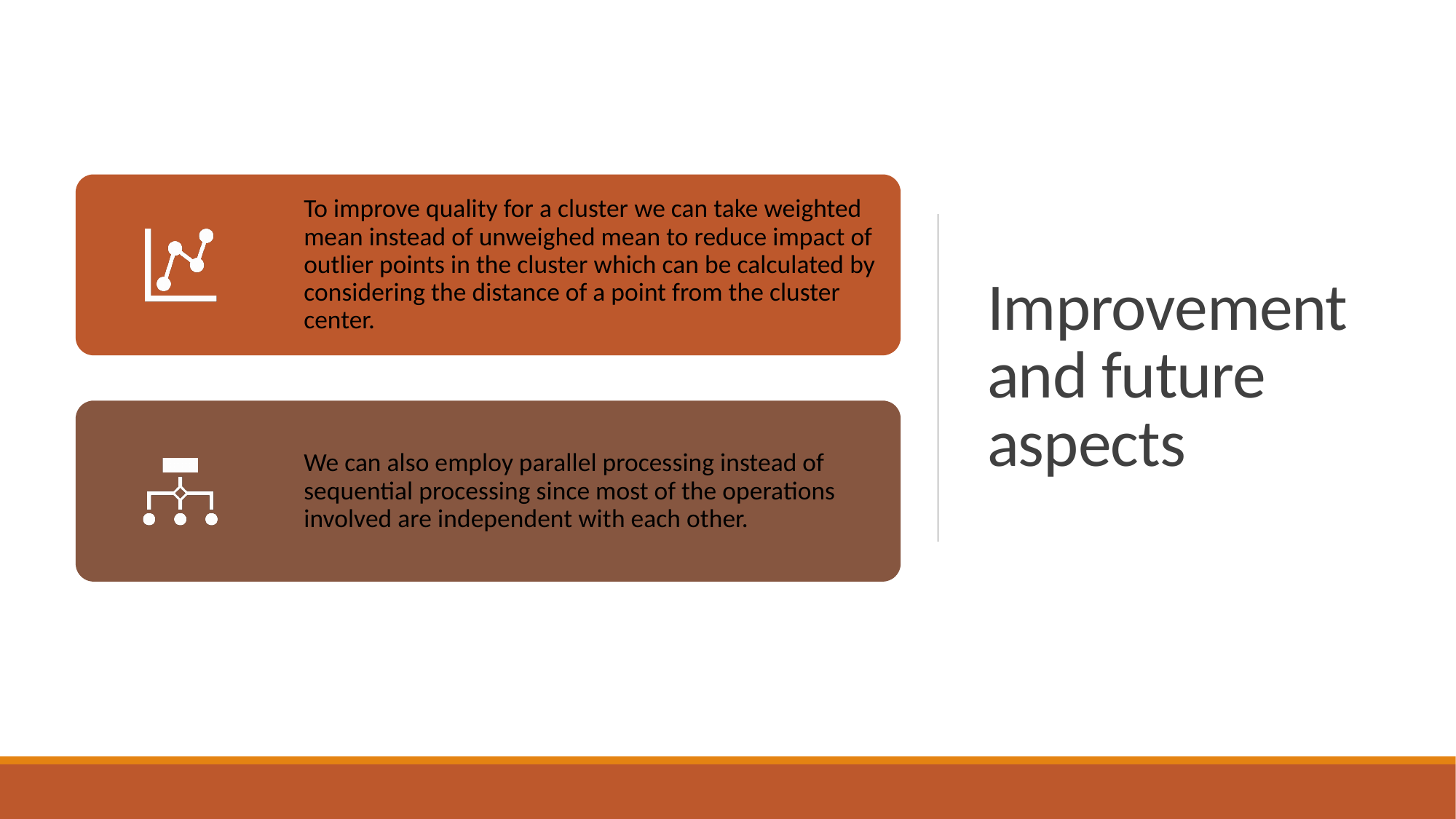

# Improvement and future aspects
To improve quality for a cluster we can take weighted mean instead of unweighed mean to reduce impact of outlier points in the cluster which can be calculated by considering the distance of a point from the cluster center.
We can also employ parallel processing instead of sequential processing since most of the operations involved are independent with each other.